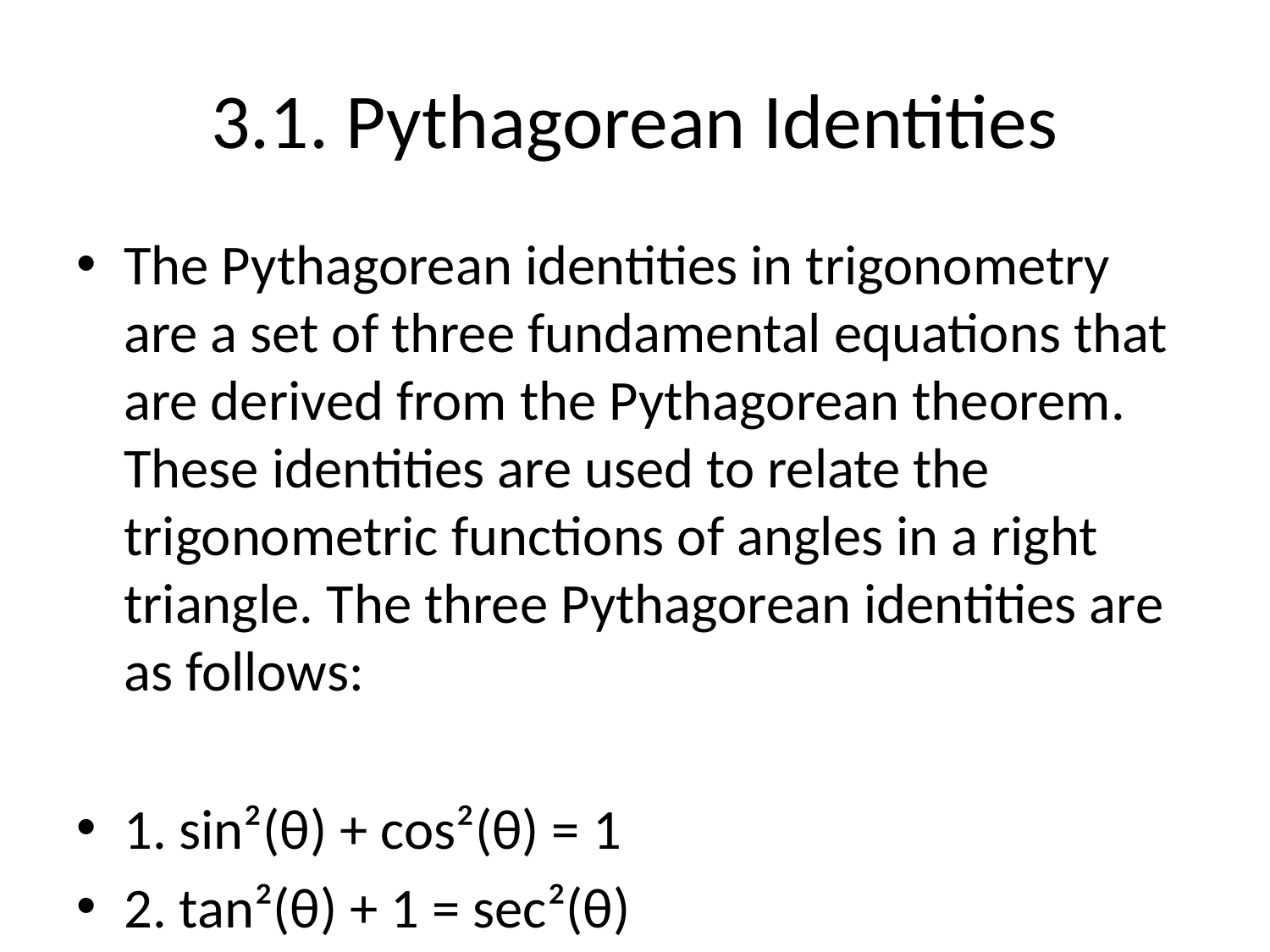

# 3.1. Pythagorean Identities
The Pythagorean identities in trigonometry are a set of three fundamental equations that are derived from the Pythagorean theorem. These identities are used to relate the trigonometric functions of angles in a right triangle. The three Pythagorean identities are as follows:

1. sin²(θ) + cos²(θ) = 1
2. tan²(θ) + 1 = sec²(θ)
3. cot²(θ) + 1 = csc²(θ)

1. The first Pythagorean identity: sin²(θ) + cos²(θ) = 1
This identity states that the square of the sine of an angle plus the square of the cosine of the same angle is always equal to 1. This identity is true for all real values of θ. It is one of the most fundamental trigonometric identities and is used extensively in trigonometry.

2. The second Pythagorean identity: tan²(θ) + 1 = sec²(θ)
This identity relates the tangent and secant functions of an angle. It states that the square of the tangent of an angle plus 1 is equal to the square of the secant of the same angle. This identity is derived from the first Pythagorean identity and is particularly useful when dealing with trigonometric functions involving tangents and secants.

3. The third Pythagorean identity: cot²(θ) + 1 = csc²(θ)
This identity connects the cotangent and cosecant functions of an angle. It asserts that the square of the cotangent of an angle plus 1 is equal to the square of the cosecant of the same angle. Like the second identity, this one is derived from the first Pythagorean identity and is helpful for working with trigonometric functions involving cotangents and cosecants.

These Pythagorean identities are critical in simplifying trigonometric expressions, verifying trigonometric equations, and solving trigonometric problems. Understanding and applying these identities correctly can help students and mathematicians manipulate trigonometric functions with ease and accuracy.